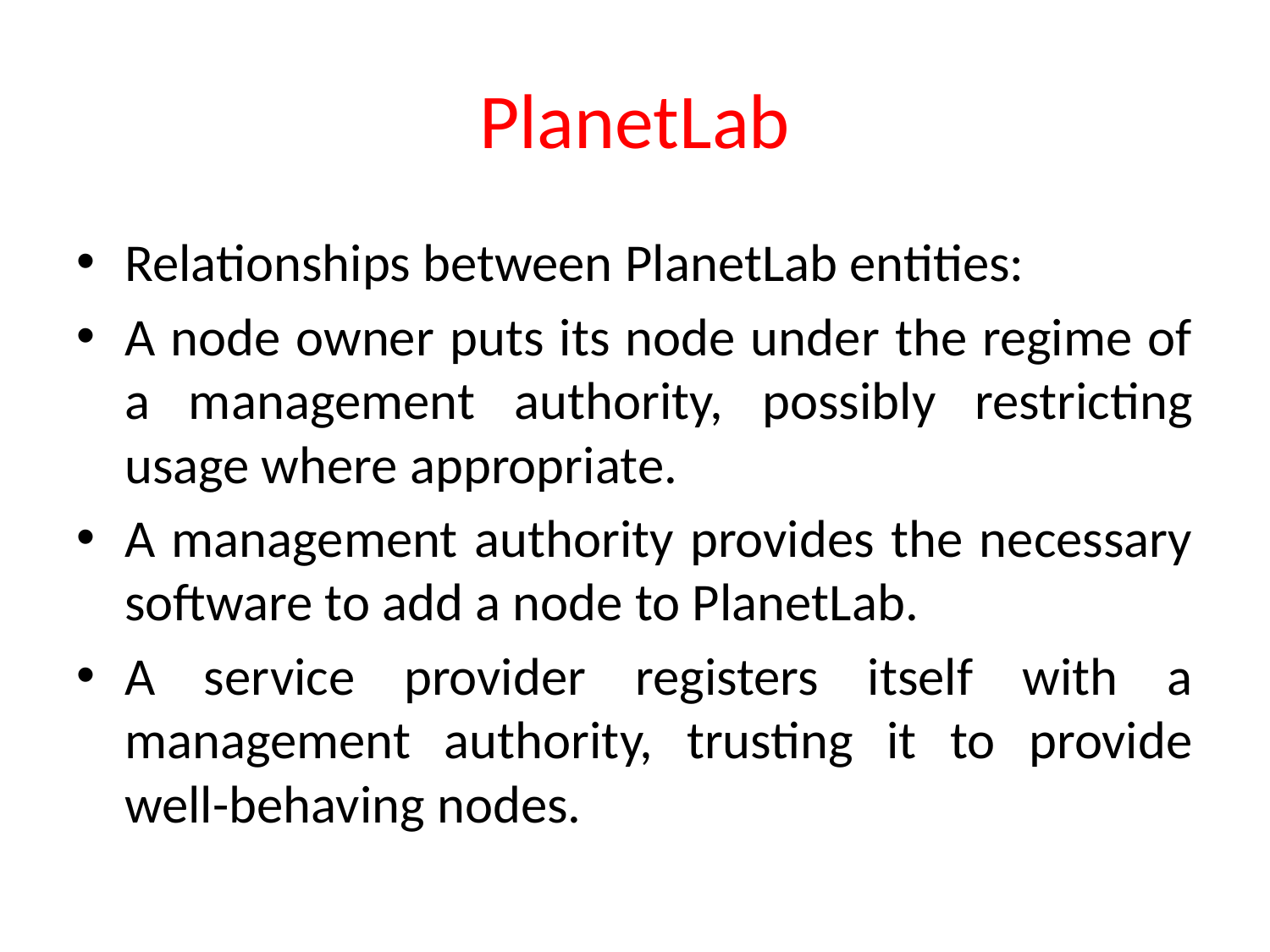

# PlanetLab
Relationships between PlanetLab entities:
A node owner puts its node under the regime of a management authority, possibly restricting usage where appropriate.
A management authority provides the necessary software to add a node to PlanetLab.
A service provider registers itself with a management authority, trusting it to provide well-behaving nodes.